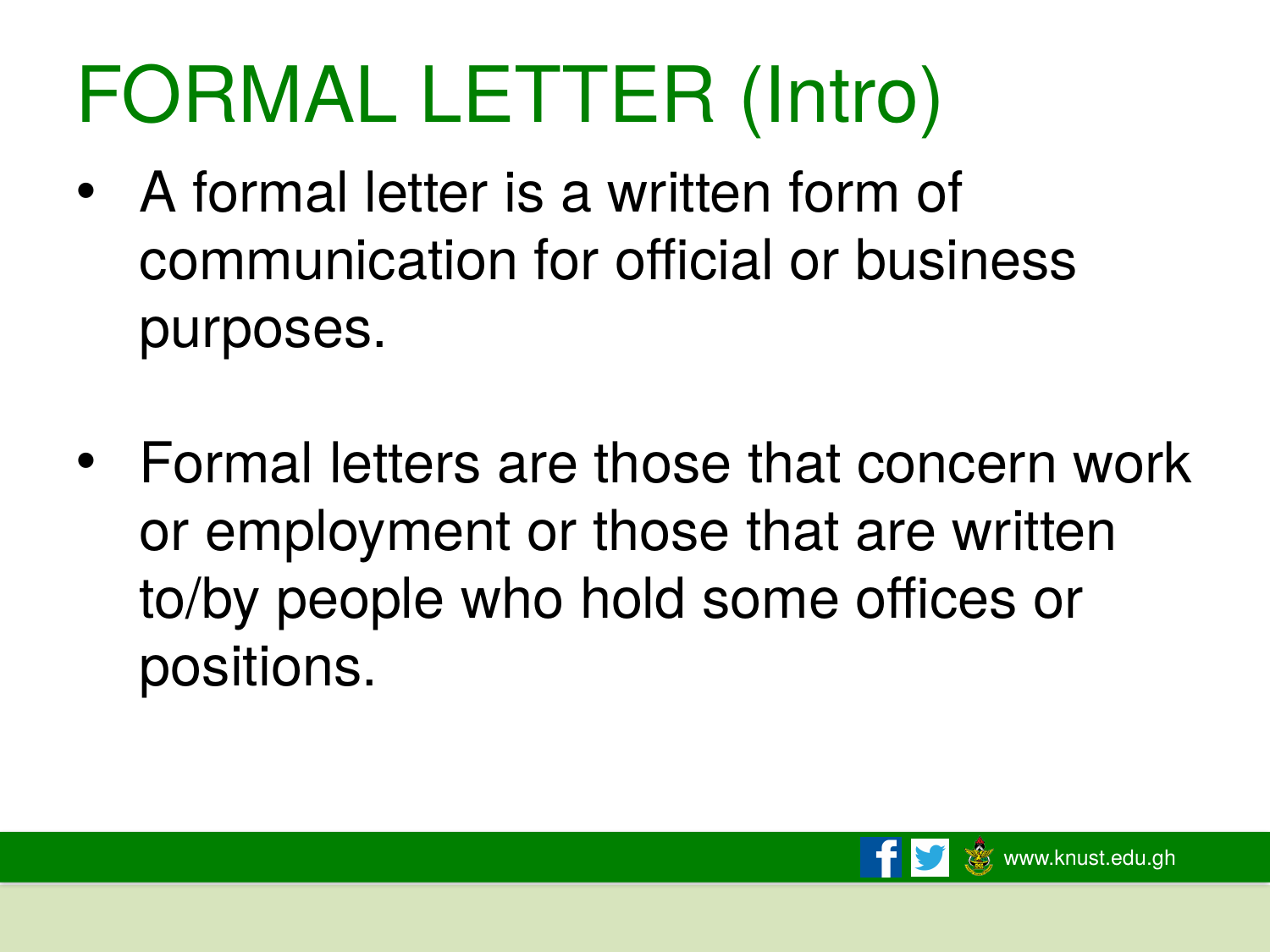

# FORMAL LETTER (Intro)
A formal letter is a written form of communication for official or business purposes.

Formal letters are those that concern work or employment or those that are written to/by people who hold some offices or positions.